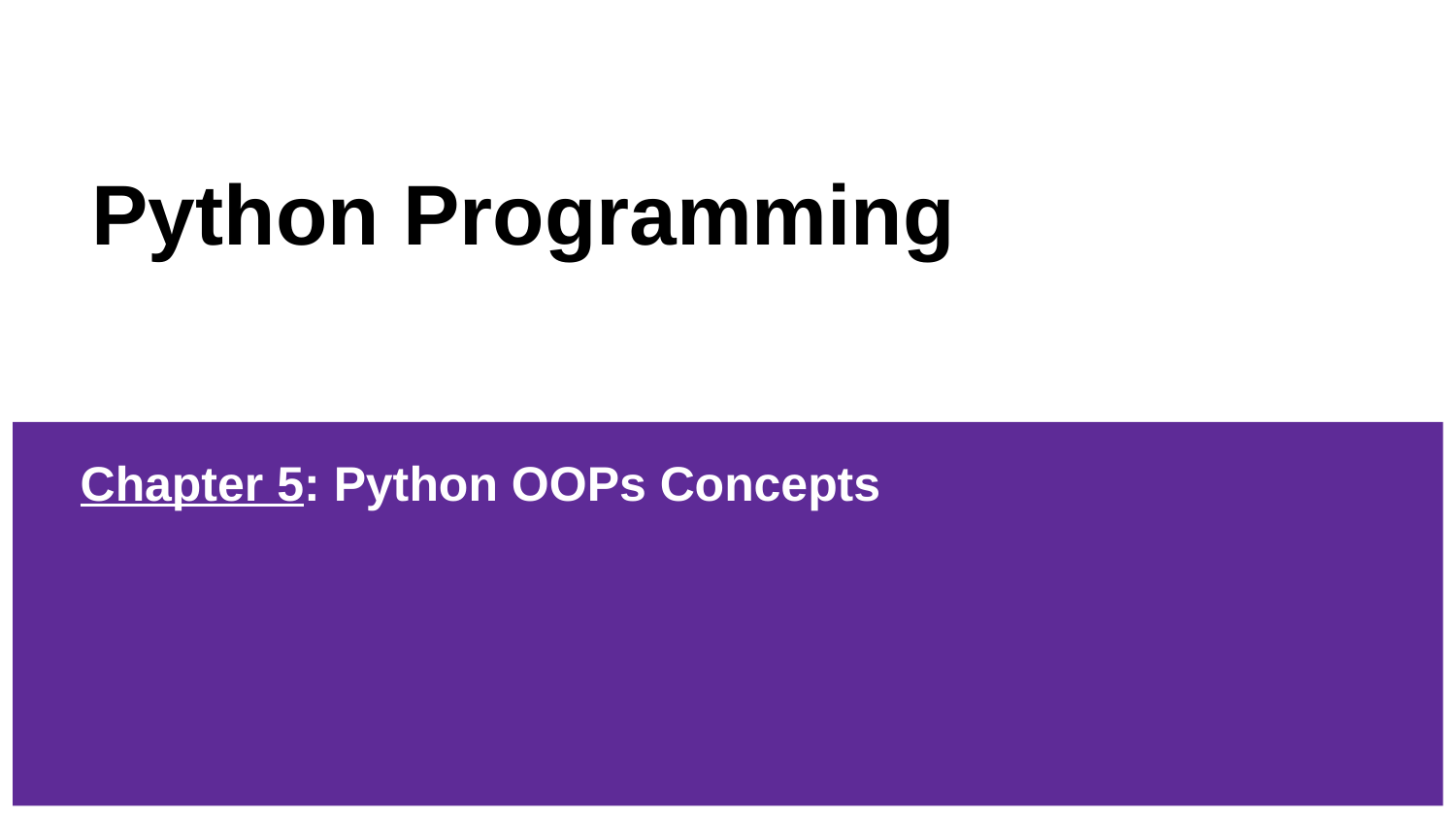

# Python Programming
Chapter 5: Python OOPs Concepts